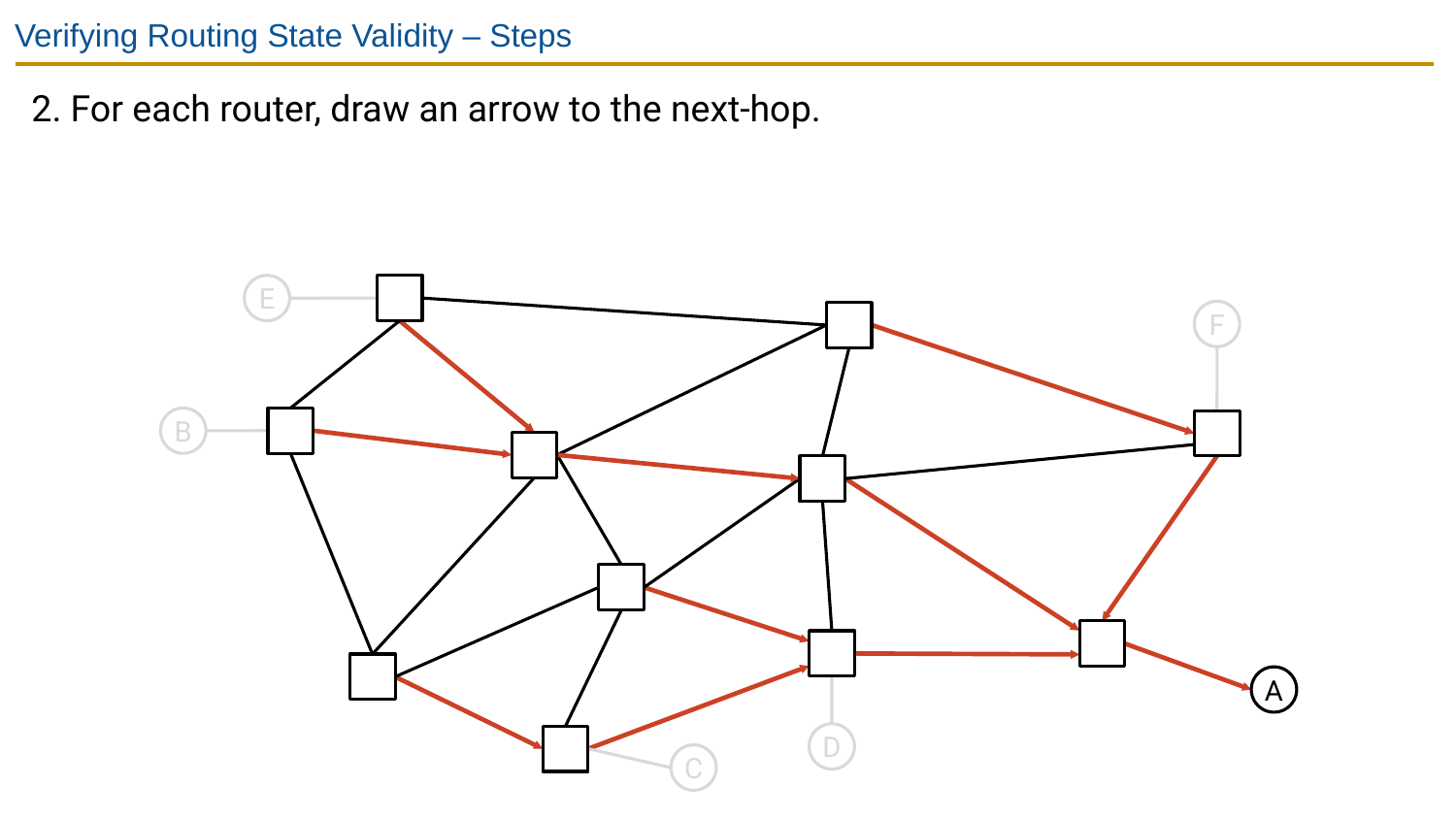

# Verifying Routing State Validity – Steps
2. For each router, draw an arrow to the next-hop.
E

F

B

A
D

C